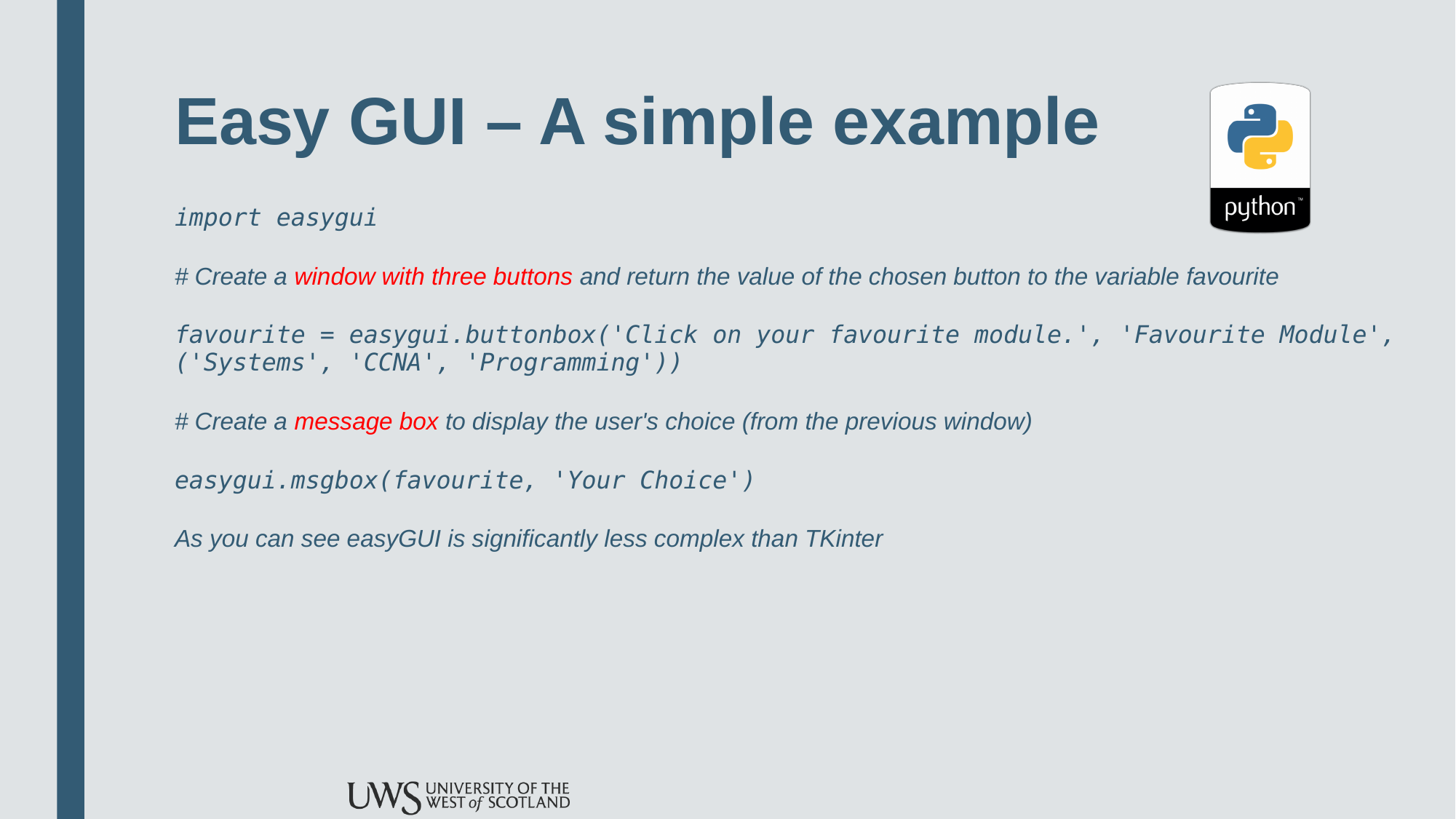

# Easy GUI – A simple example
import easygui

# Create a window with three buttons and return the value of the chosen button to the variable favourite

favourite = easygui.buttonbox('Click on your favourite module.', 'Favourite Module', ('Systems', 'CCNA', 'Programming'))

# Create a message box to display the user's choice (from the previous window)

easygui.msgbox(favourite, 'Your Choice')

As you can see easyGUI is significantly less complex than TKinter